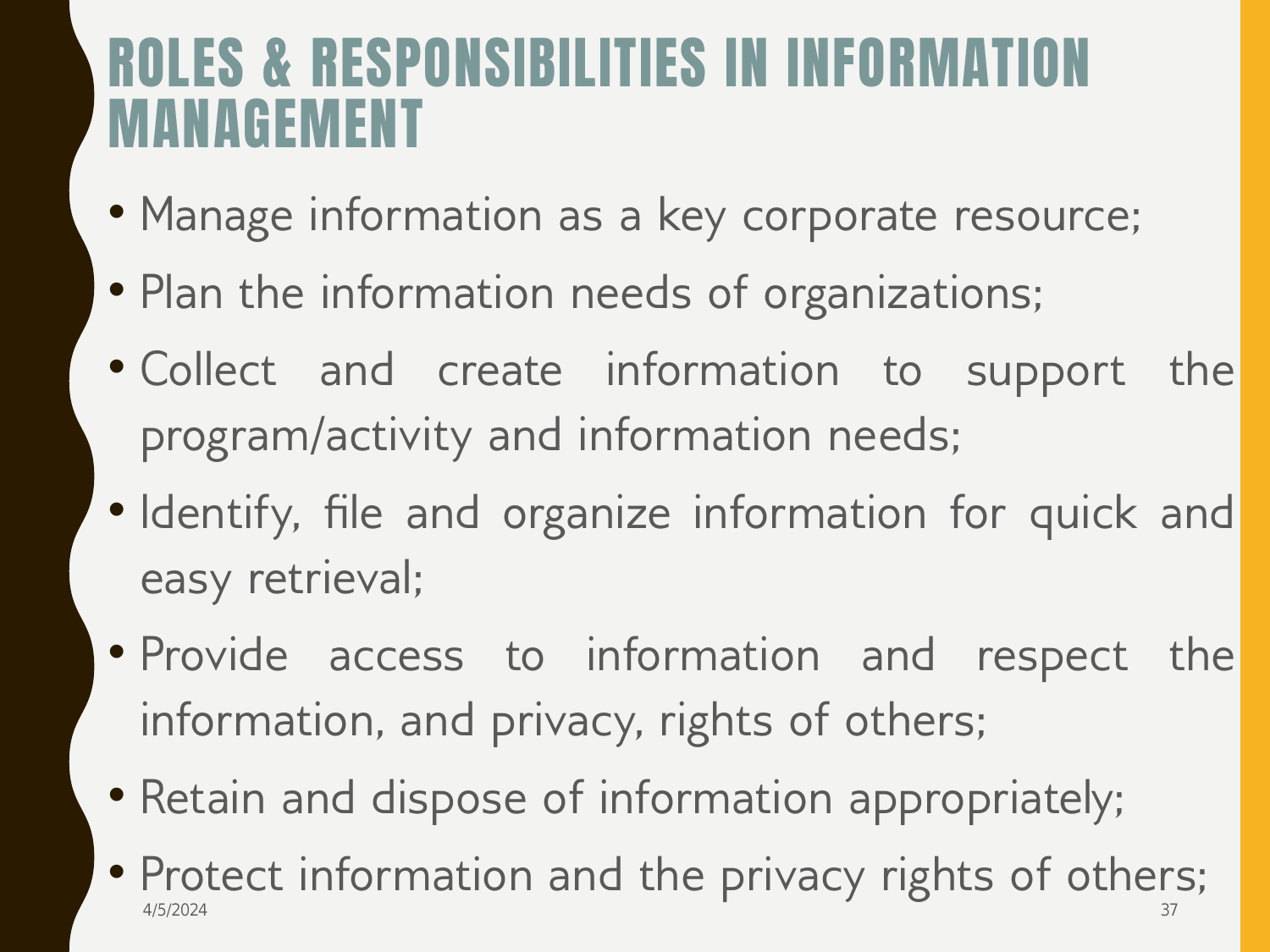

# Roles & Responsibilities in Information Management
Manage information as a key corporate resource;
Plan the information needs of organizations;
Collect and create information to support the program/activity and information needs;
Identify, file and organize information for quick and easy retrieval;
Provide access to information and respect the information, and privacy, rights of others;
Retain and dispose of information appropriately;
Protect information and the privacy rights of others;

4/5/2024
37